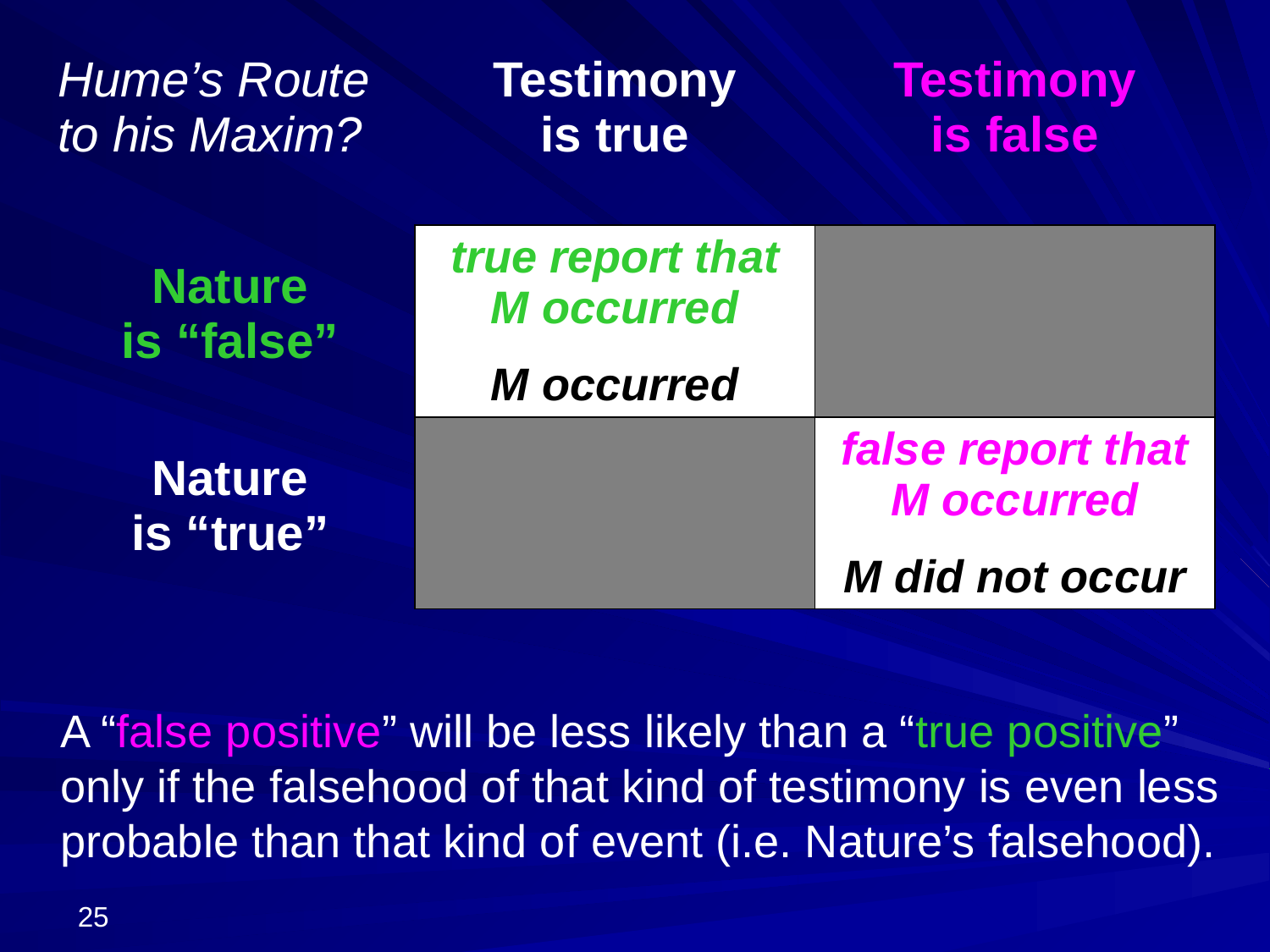

| Hume’s Route to his Maxim? | Testimony is true | Testimony is false |
| --- | --- | --- |
| Nature is “false” | true report that M occurred M occurred |  |
| Nature is “true” |  | false report that M occurred M did not occur |
	A “false positive” will be less likely than a “true positive” only if the falsehood of that kind of testimony is even less probable than that kind of event (i.e. Nature’s falsehood).
25